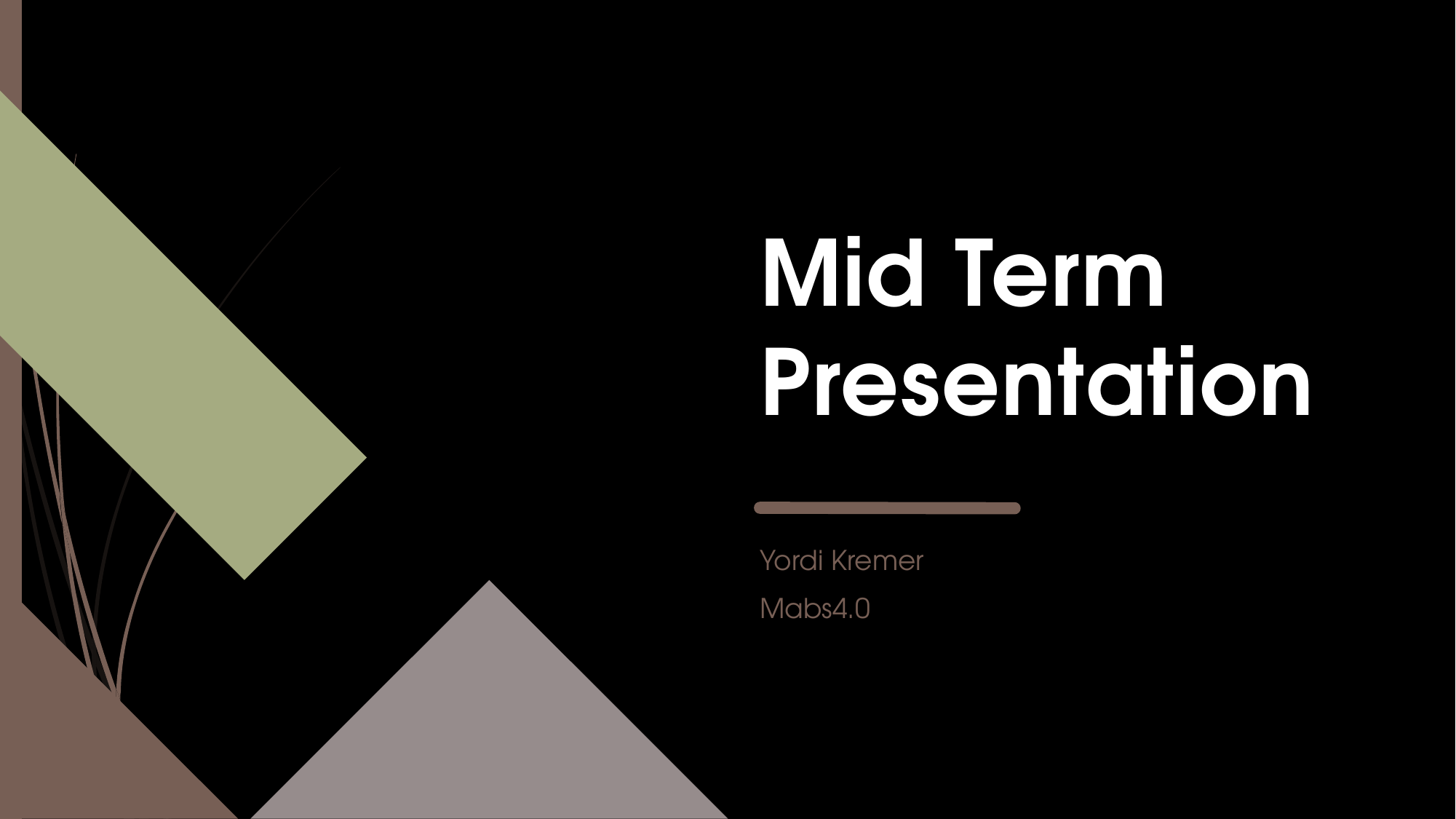

# Mid Term Presentation
Yordi Kremer
Mabs4.0